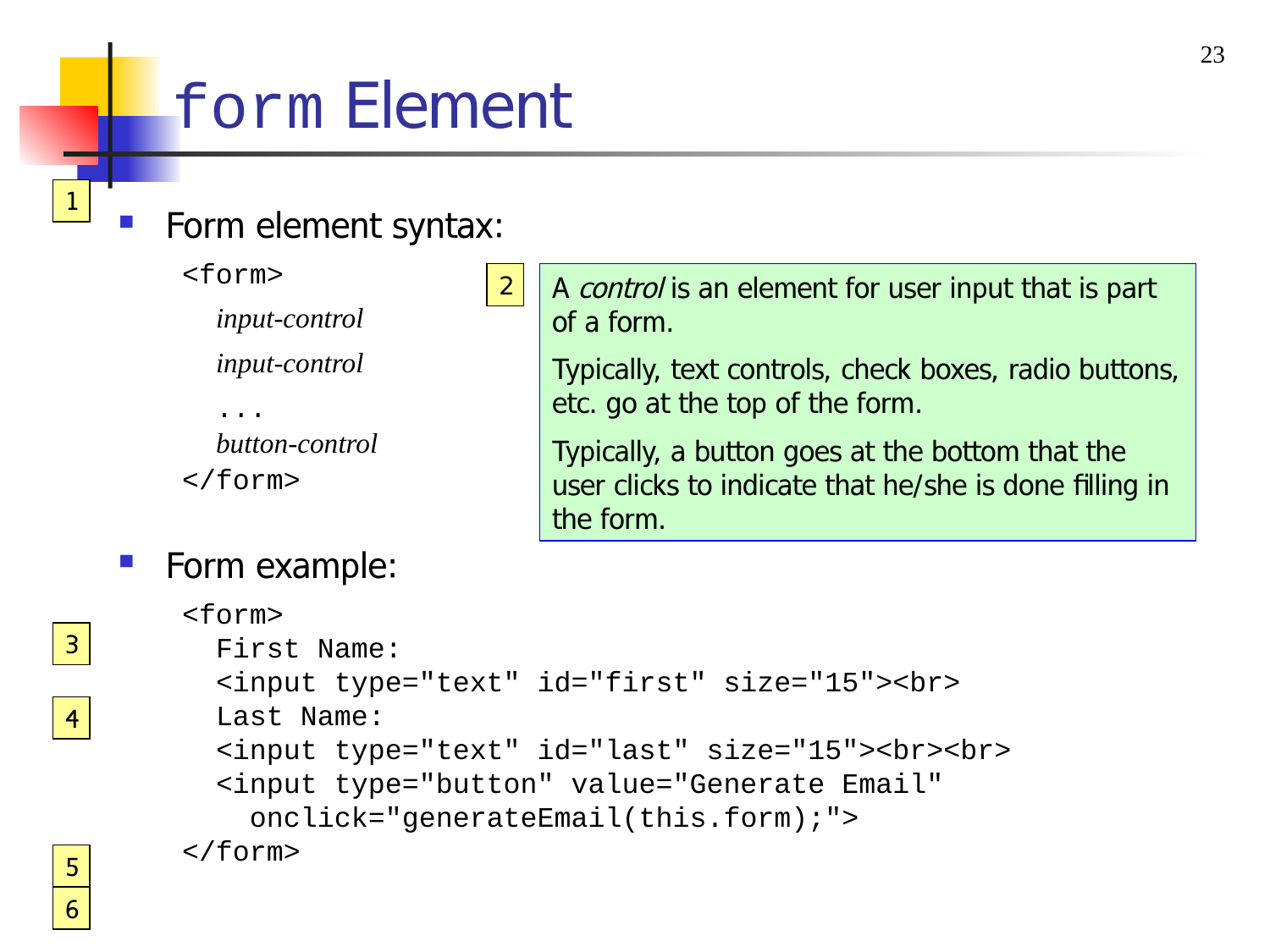

23
# form Element
1
Form element syntax:
<form>
  input-control
  input-control
  ...
  button-control
</form>

Form example:
<form>
  First Name:
  <input type="text" id="first" size="15"><br>
  Last Name:
  <input type="text" id="last" size="15"><br><br>
  <input type="button" value="Generate Email"
    onclick="generateEmail(this.form);">
</form>
2
A control is an element for user input that is part of a form.
Typically, text controls, check boxes, radio buttons, etc. go at the top of the form.
Typically, a button goes at the bottom that the user clicks to indicate that he/she is done filling in the form.
3
4
5
6